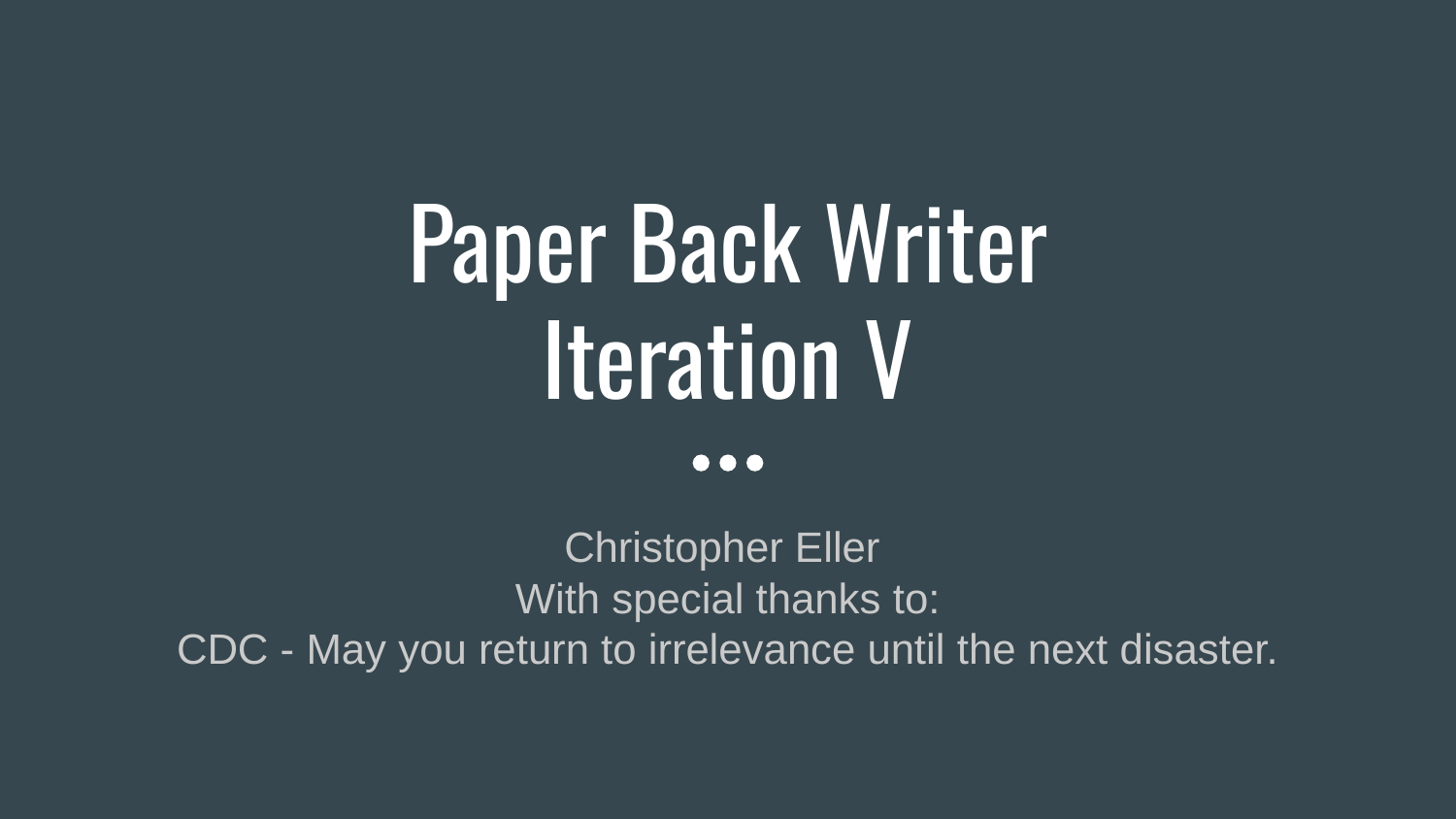

# Paper Back Writer
Iteration V
Christopher Eller
With special thanks to:
CDC - May you return to irrelevance until the next disaster.